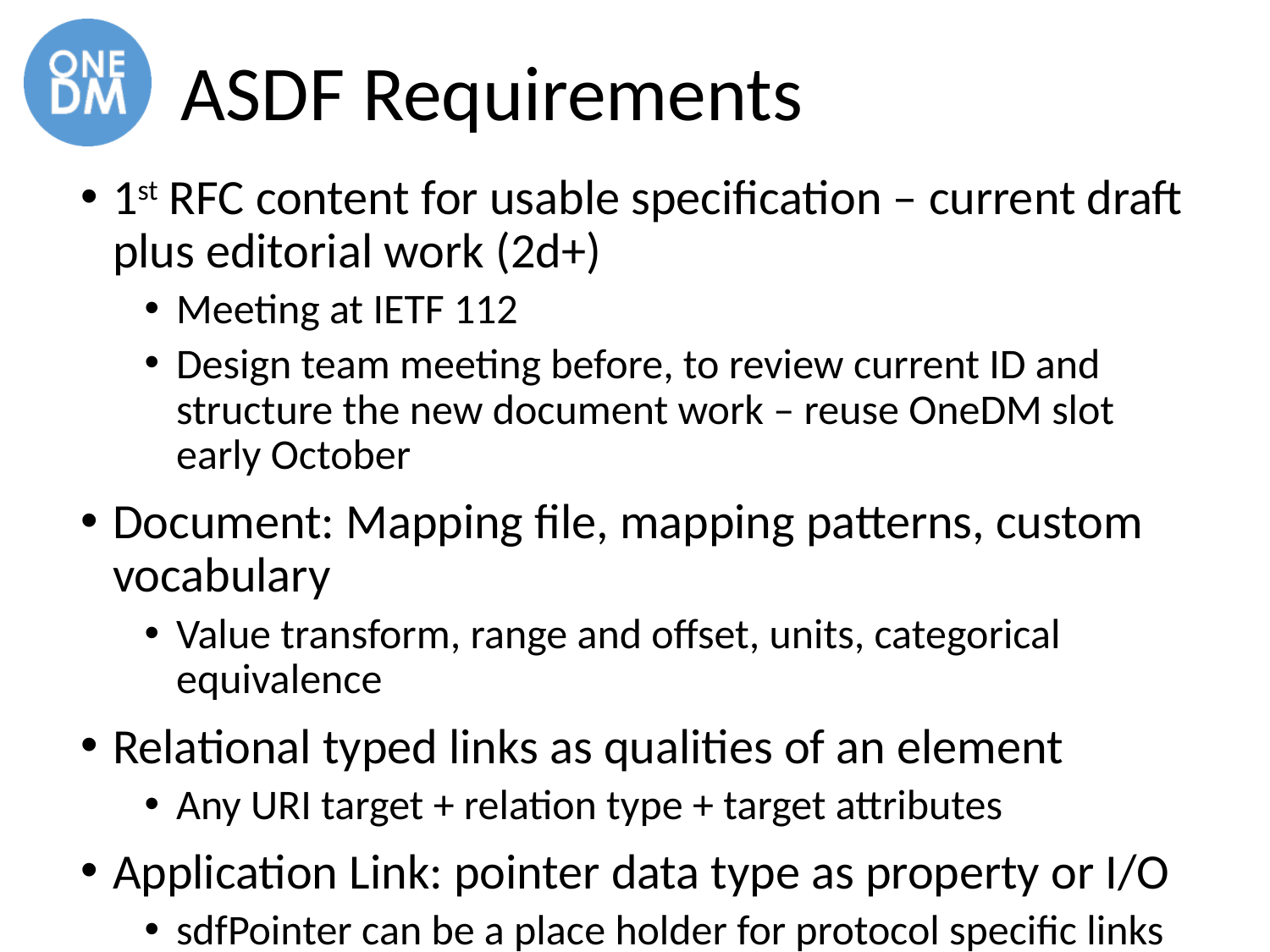

# ASDF Requirements
1st RFC content for usable specification – current draft plus editorial work (2d+)
Meeting at IETF 112
Design team meeting before, to review current ID and structure the new document work – reuse OneDM slot early October
Document: Mapping file, mapping patterns, custom vocabulary
Value transform, range and offset, units, categorical equivalence
Relational typed links as qualities of an element
Any URI target + relation type + target attributes
Application Link: pointer data type as property or I/O
sdfPointer can be a place holder for protocol specific links
Application link with additional relations, to specialize an application link using typed links, e.g. to constrain what an application link can point to